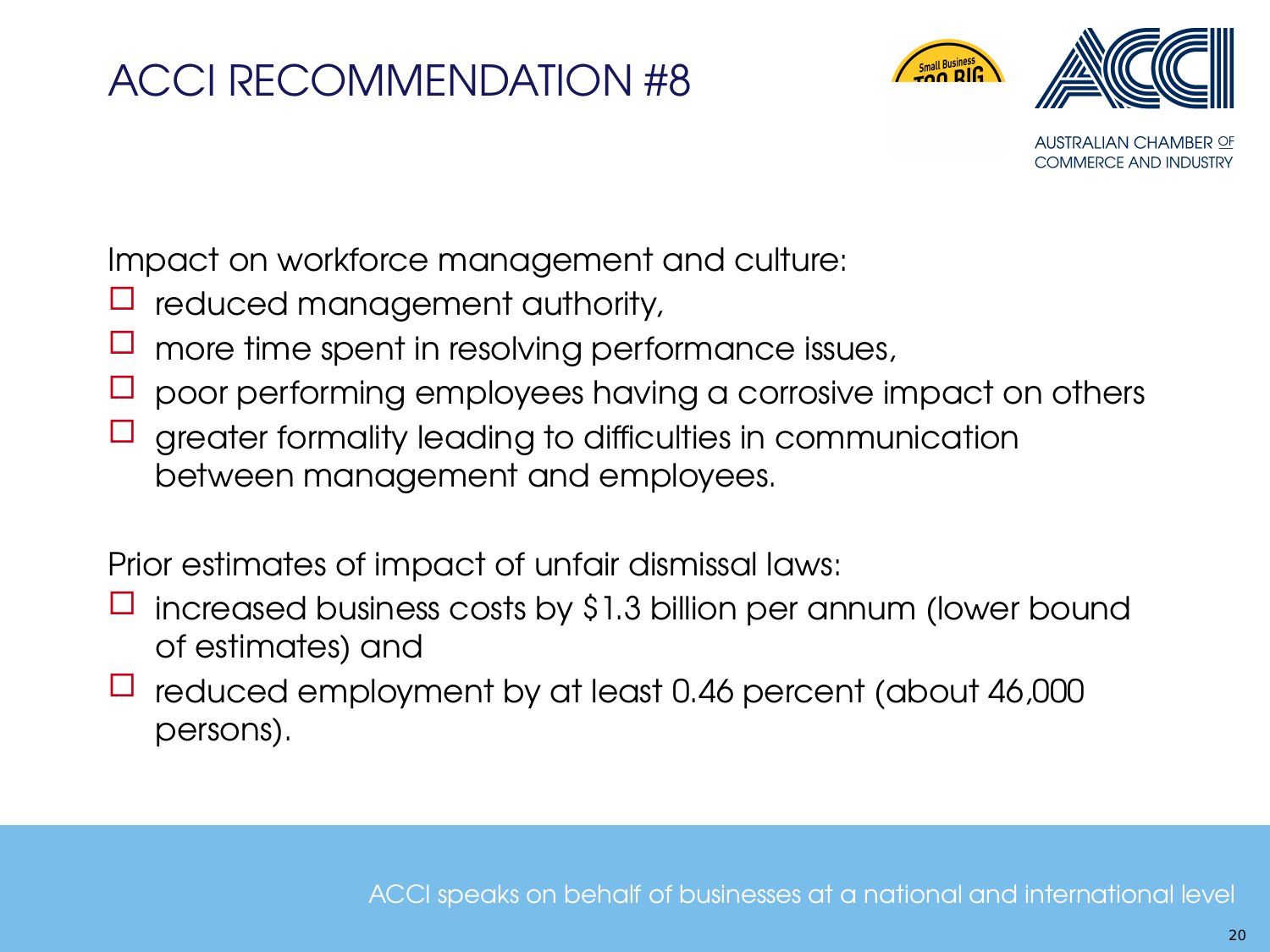

# ACCI RECOMMENDATION #8
Impact on workforce management and culture:
reduced management authority,
more time spent in resolving performance issues,
poor performing employees having a corrosive impact on others
greater formality leading to difficulties in communication between management and employees.

Prior estimates of impact of unfair dismissal laws:
increased business costs by $1.3 billion per annum (lower bound of estimates) and
reduced employment by at least 0.46 percent (about 46,000 persons).
20